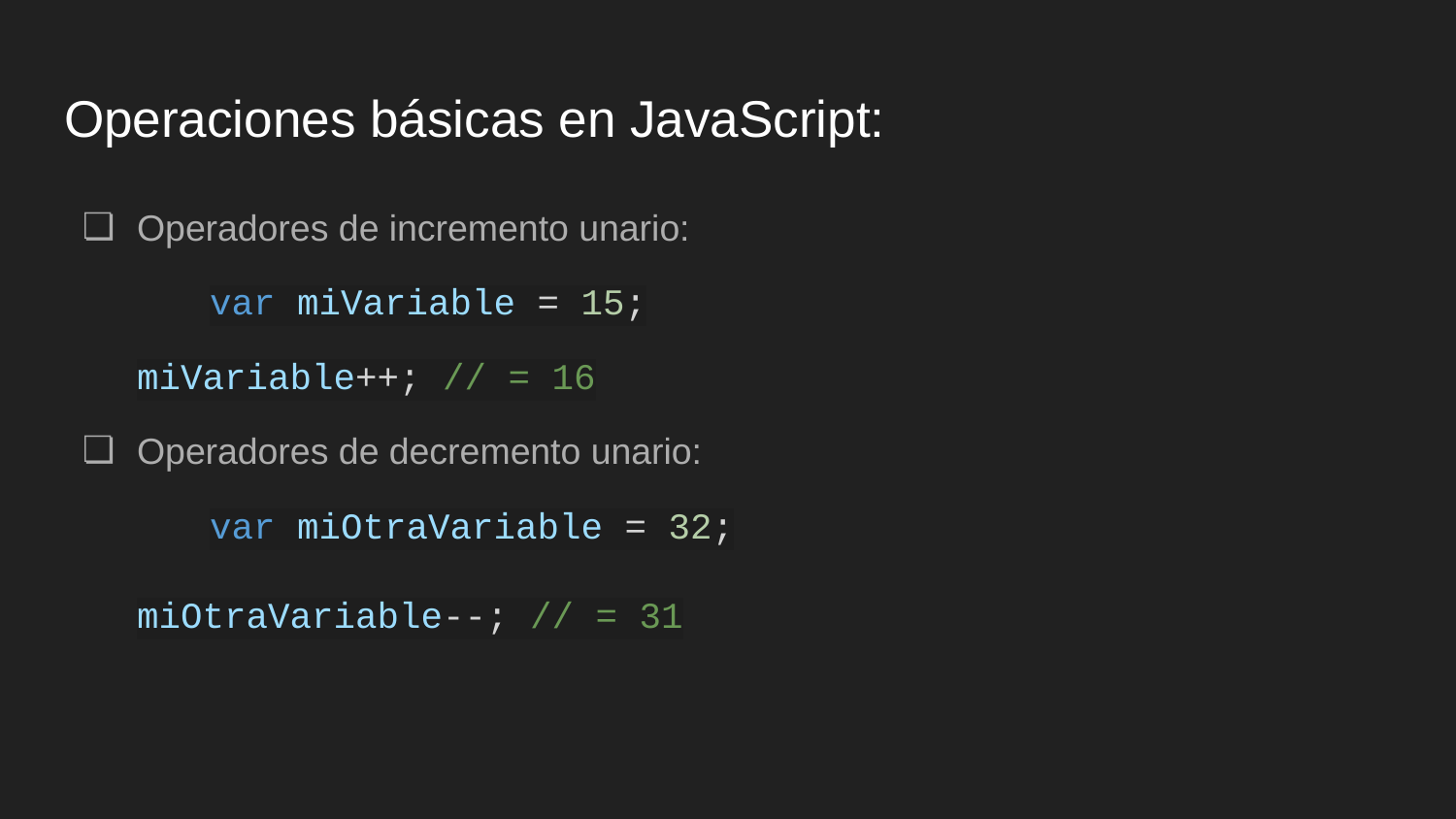

# Operaciones básicas en JavaScript:
Operadores de incremento unario:
	var miVariable = 15;
miVariable++; // = 16
Operadores de decremento unario:
	var miOtraVariable = 32;
miOtraVariable--; // = 31